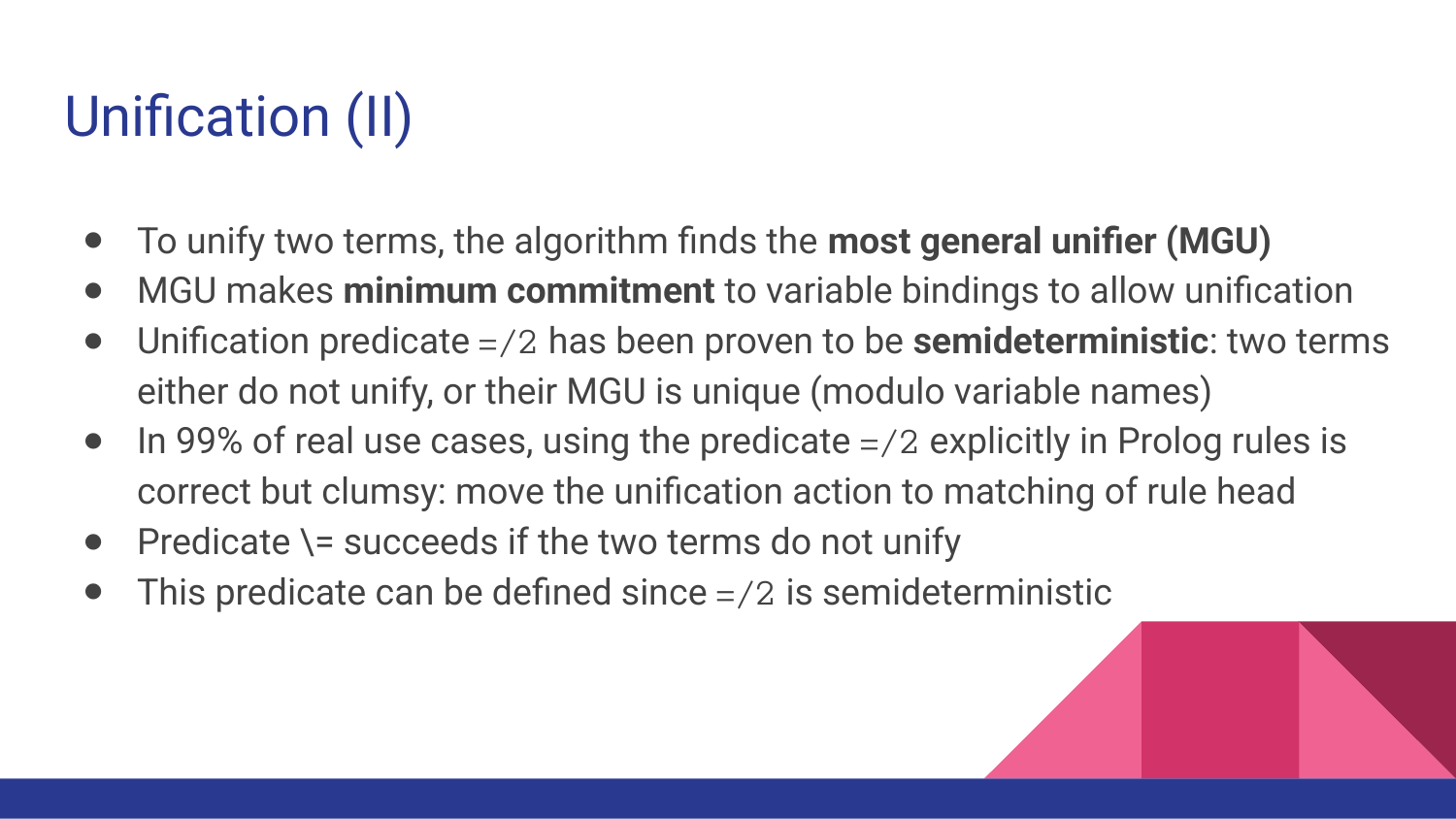

# Unification (II)
To unify two terms, the algorithm finds the most general unifier (MGU)
MGU makes minimum commitment to variable bindings to allow unification
Unification predicate =/2 has been proven to be semideterministic: two terms either do not unify, or their MGU is unique (modulo variable names)
In 99% of real use cases, using the predicate =/2 explicitly in Prolog rules is correct but clumsy: move the unification action to matching of rule head
Predicate \= succeeds if the two terms do not unify
This predicate can be defined since =/2 is semideterministic